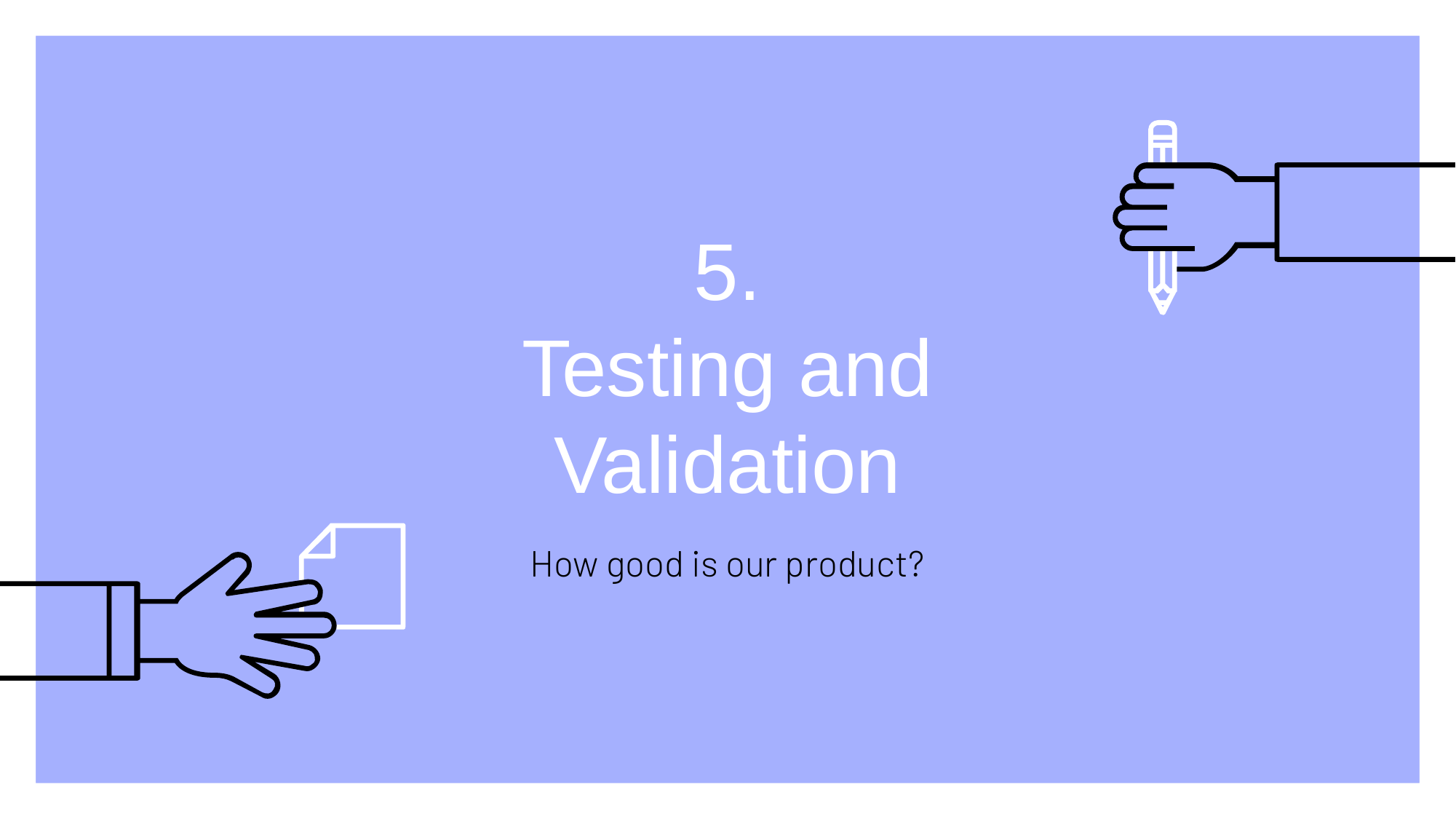

# 5. Testing and Validation
How good is our product?